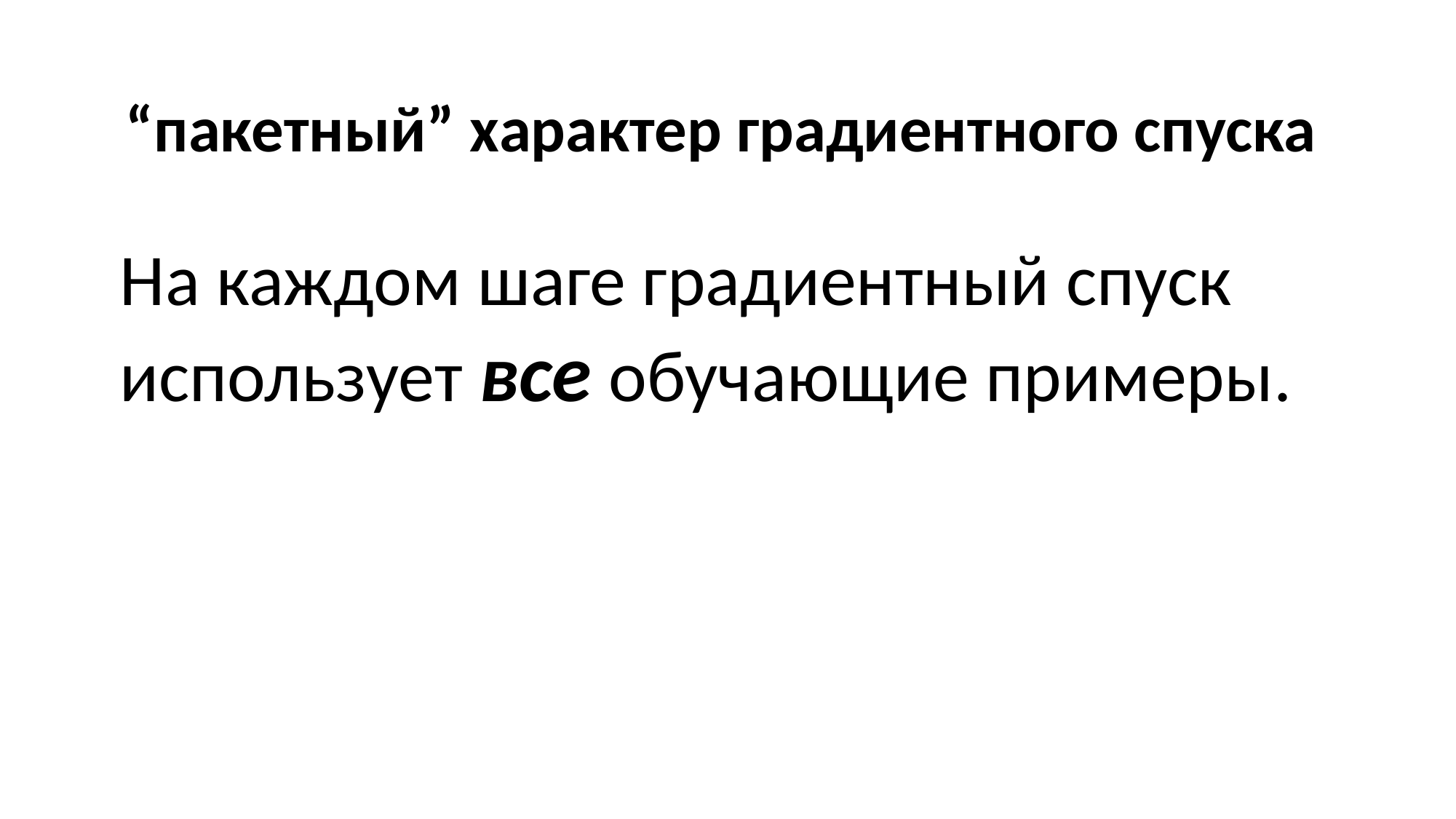

“пакетный” характер градиентного спуска
На каждом шаге градиентный спуск использует все обучающие примеры.